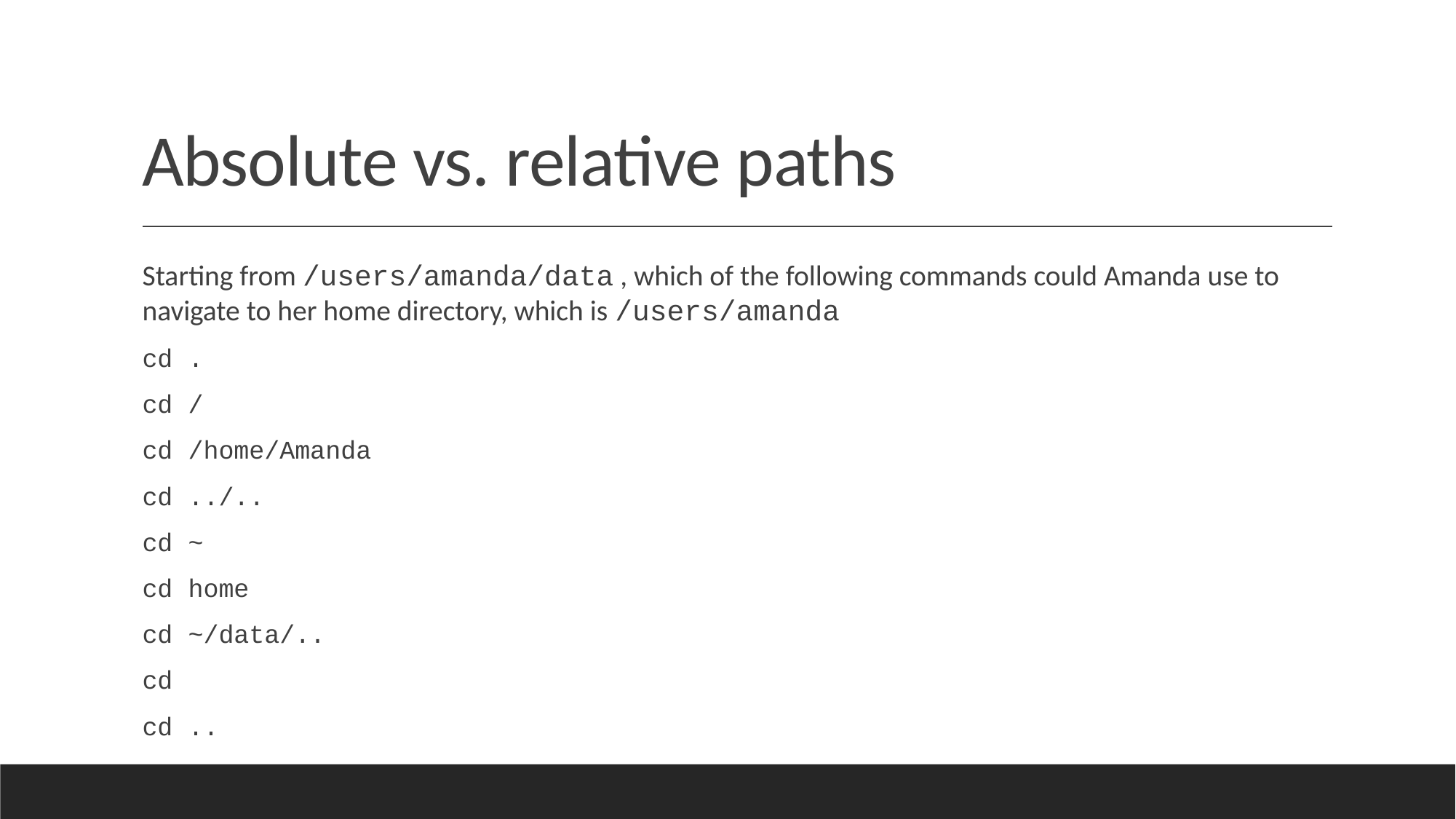

# Absolute vs. relative paths
Starting from /users/amanda/data , which of the following commands could Amanda use to navigate to her home directory, which is /users/amanda
cd .
cd /
cd /home/Amanda
cd ../..
cd ~
cd home
cd ~/data/..
cd
cd ..